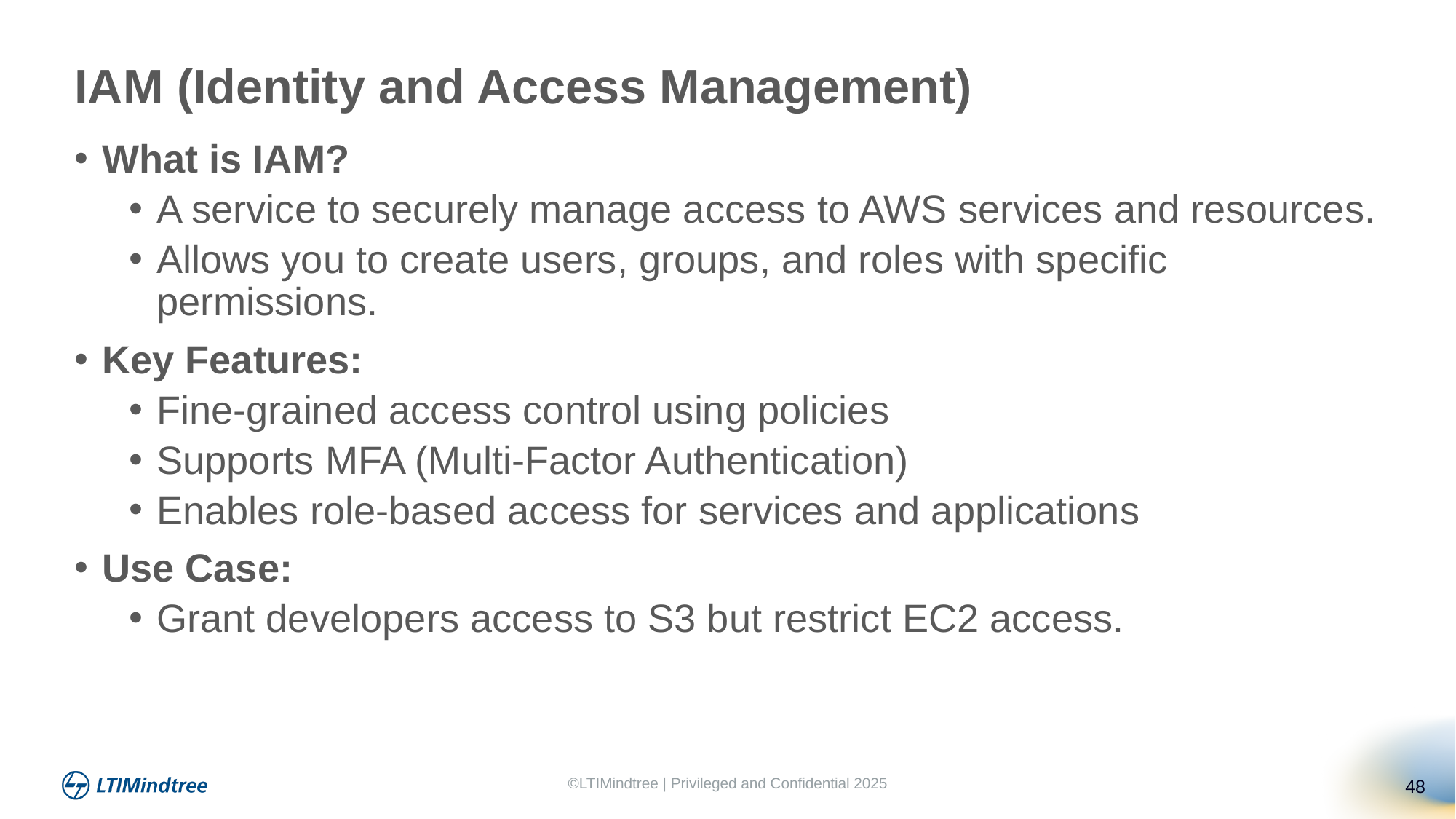

IAM (Identity and Access Management)
What is IAM?
A service to securely manage access to AWS services and resources.
Allows you to create users, groups, and roles with specific permissions.
Key Features:
Fine-grained access control using policies
Supports MFA (Multi-Factor Authentication)
Enables role-based access for services and applications
Use Case:
Grant developers access to S3 but restrict EC2 access.